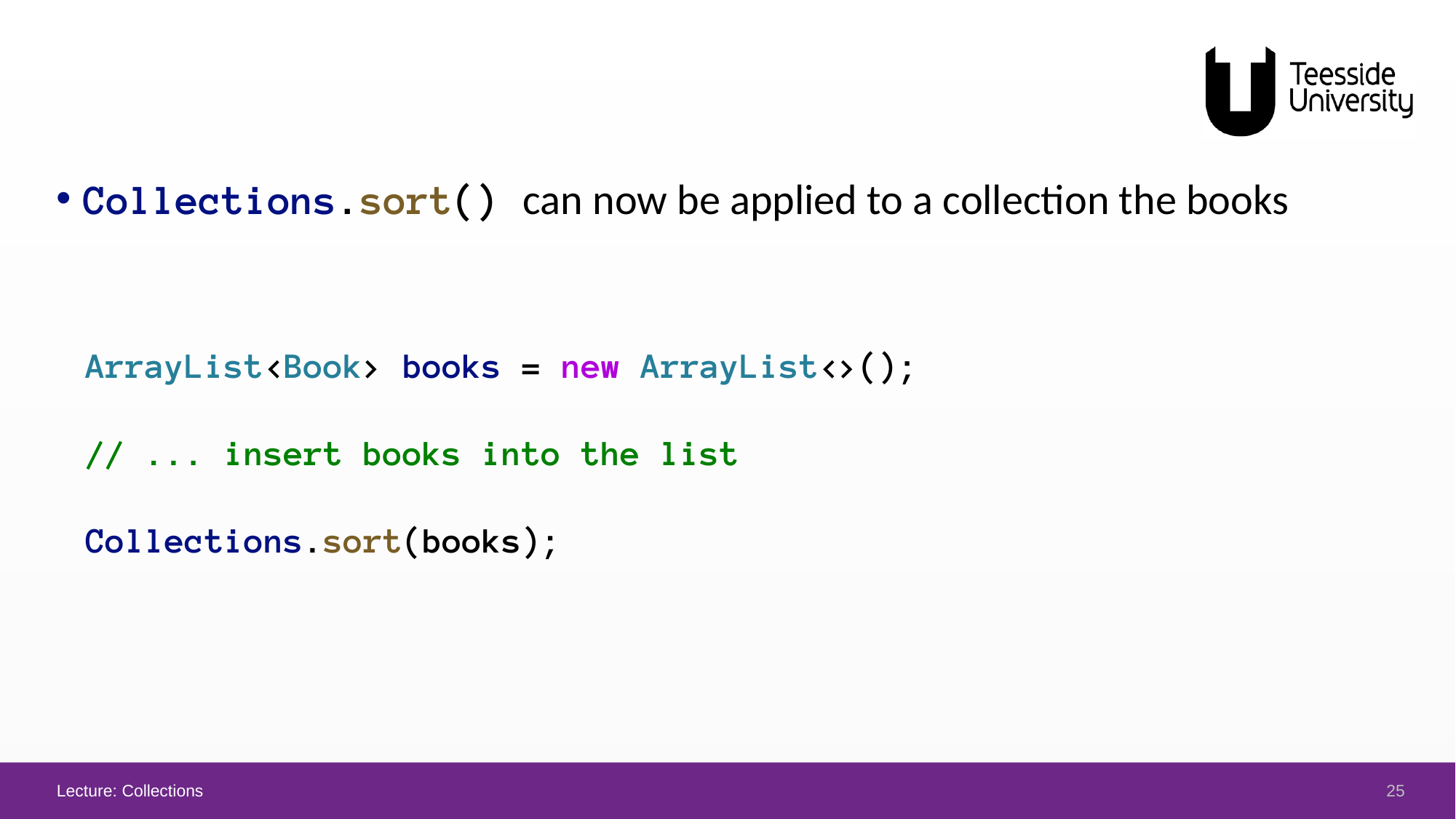

#
Collections.sort() can now be applied to a collection the books
ArrayList<Book> books = new ArrayList<>();
// ... insert books into the list
Collections.sort(books);
25
Lecture: Collections